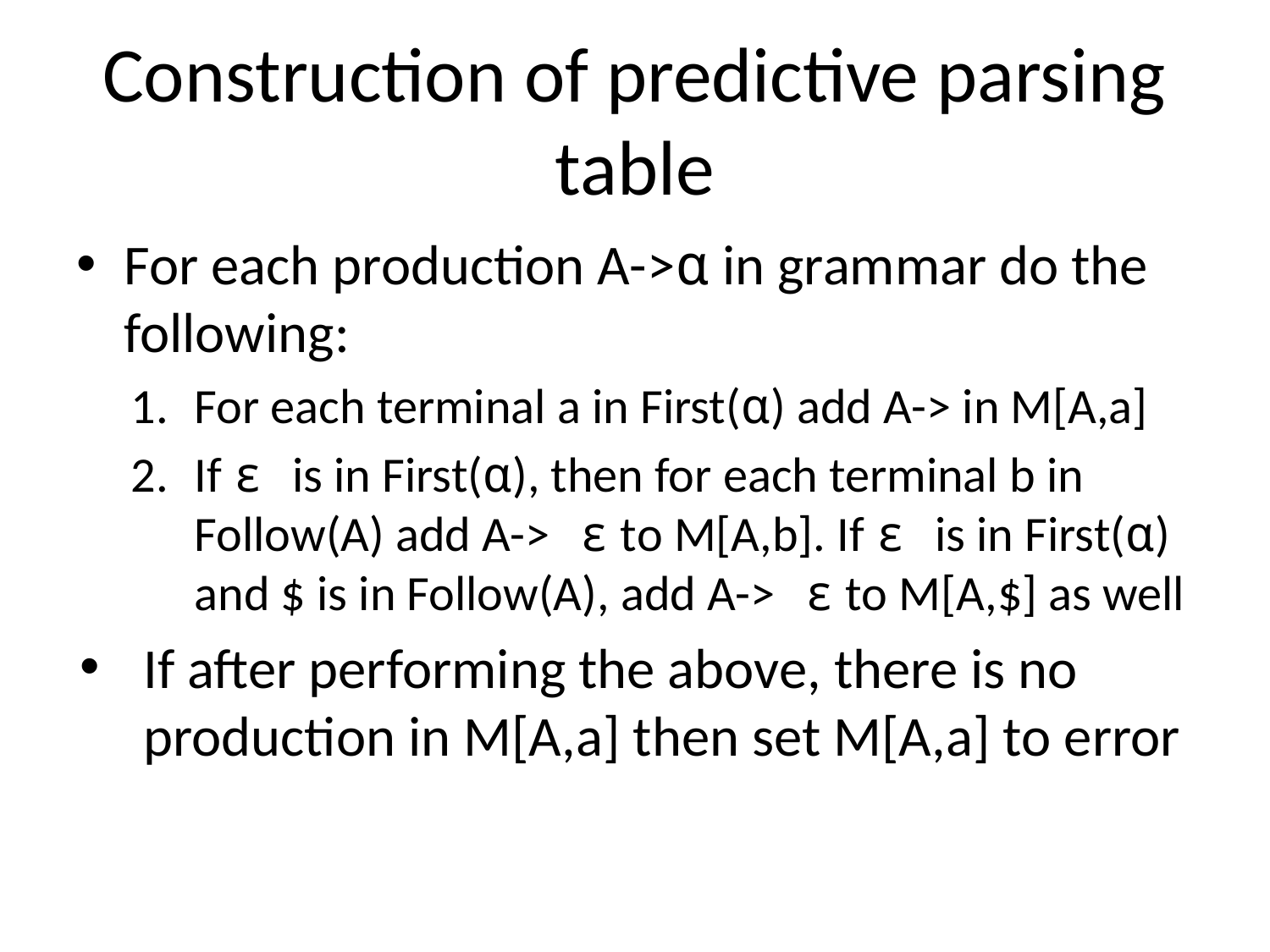

# Construction of predictive parsing table
For each production A->α in grammar do the following:
For each terminal a in First(α) add A-> in M[A,a]
If ɛ is in First(α), then for each terminal b in Follow(A) add A-> ɛ to M[A,b]. If ɛ is in First(α) and $ is in Follow(A), add A-> ɛ to M[A,$] as well
If after performing the above, there is no production in M[A,a] then set M[A,a] to error